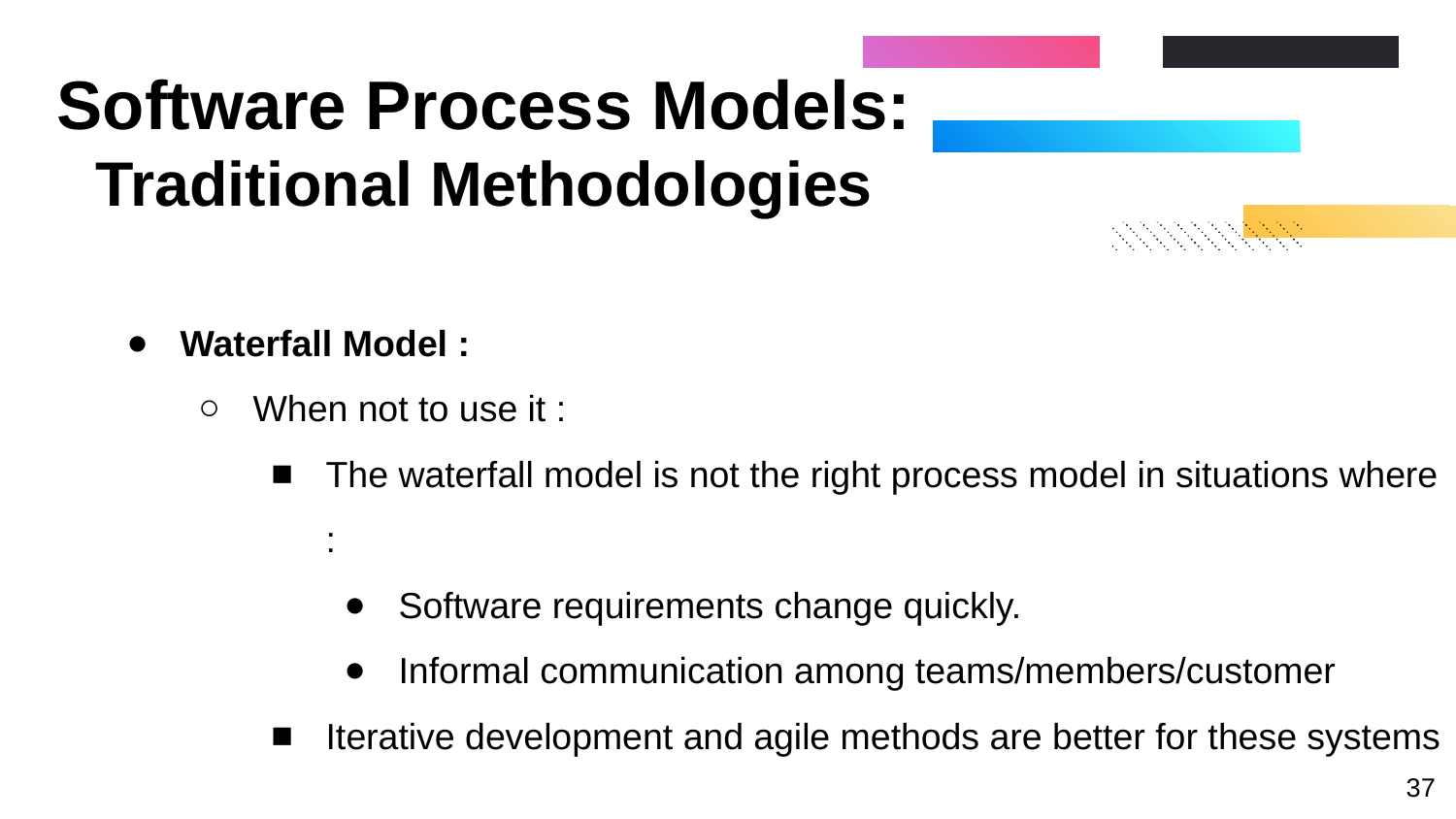

# Software Process Models: Traditional Methodologies
Waterfall Model :
When not to use it :
The waterfall model is not the right process model in situations where :
Software requirements change quickly.
Informal communication among teams/members/customer
Iterative development and agile methods are better for these systems

37